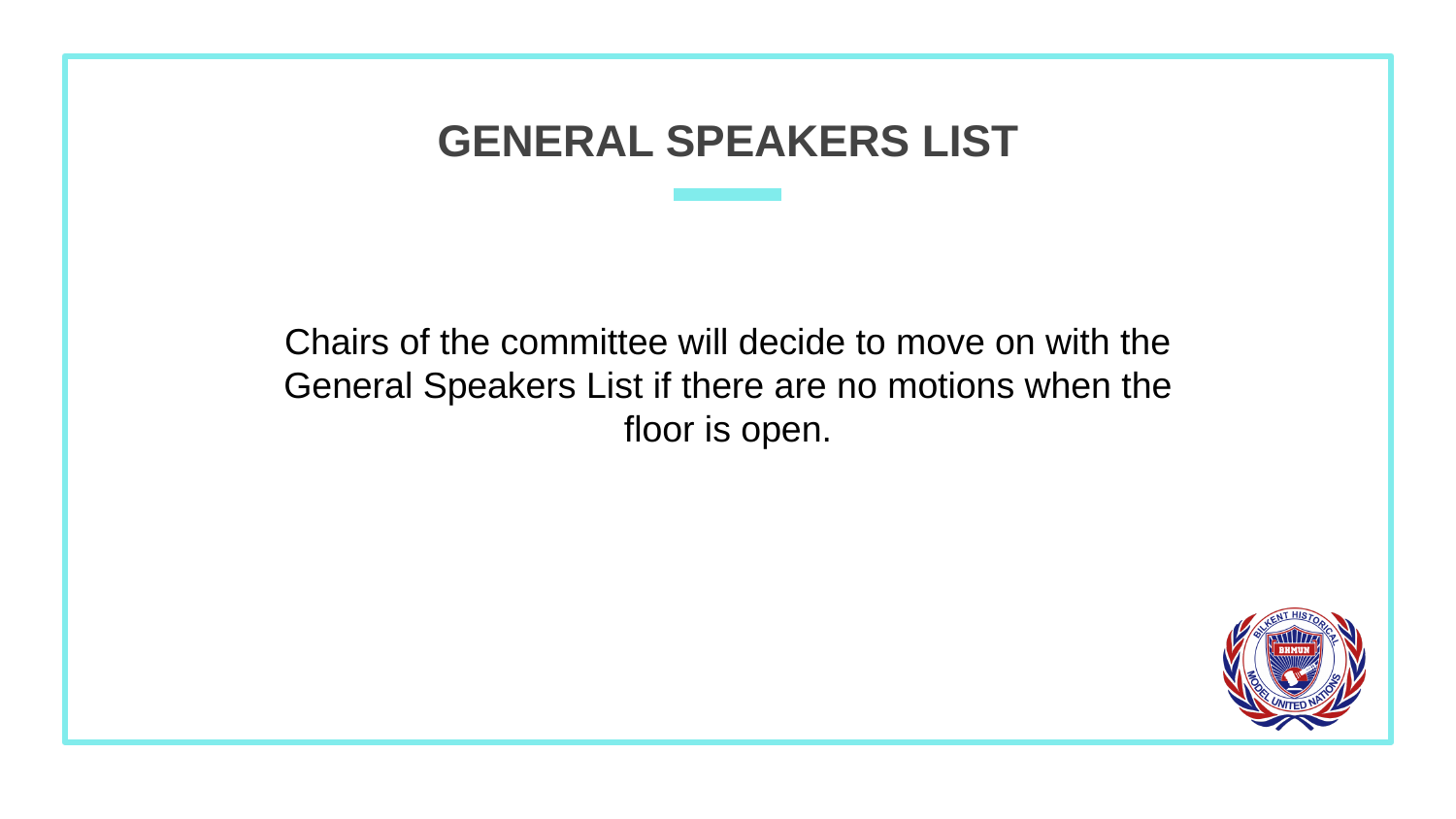

# GENERAL SPEAKERS LIST
Chairs of the committee will decide to move on with the General Speakers List if there are no motions when the floor is open.